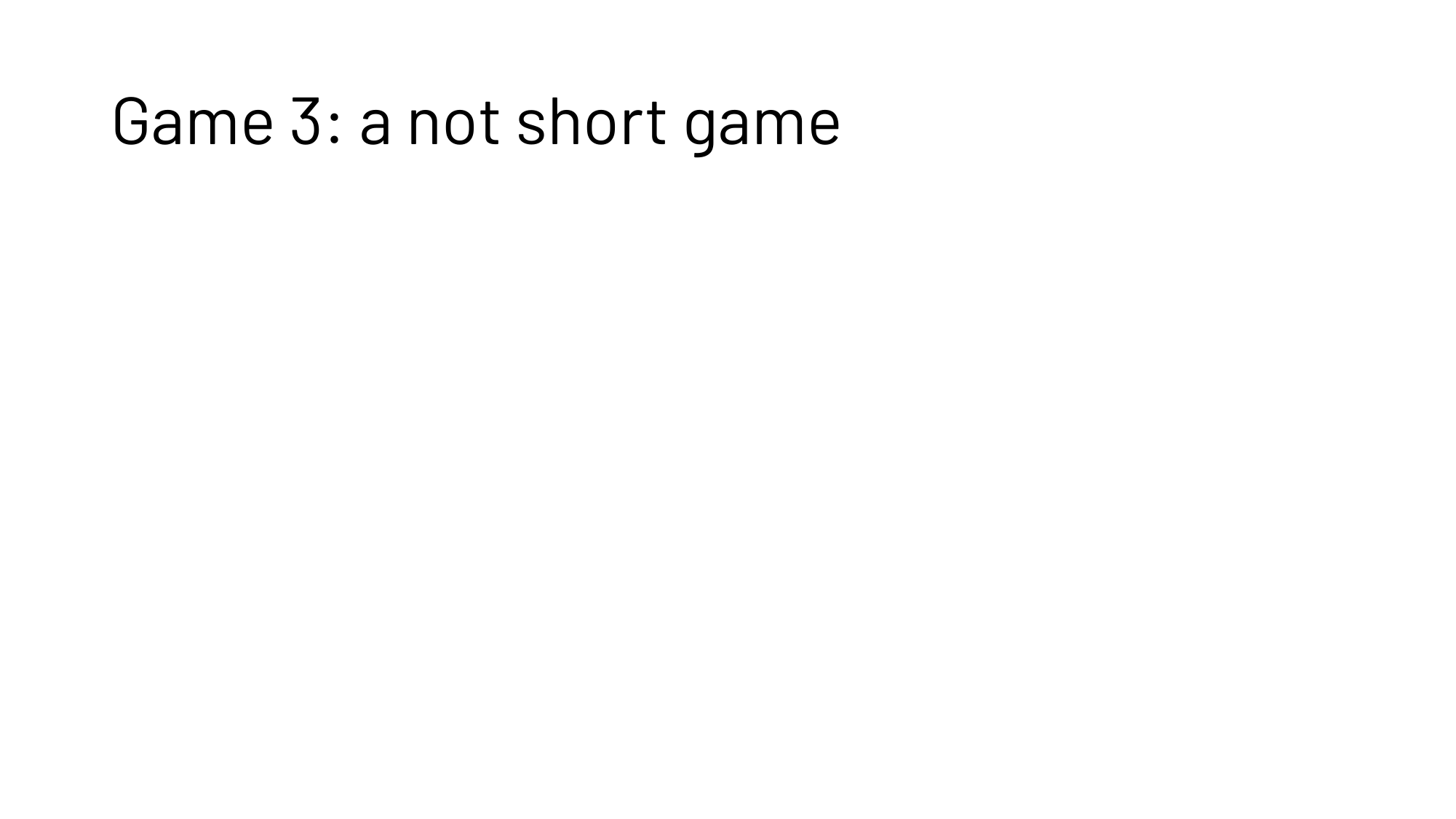

# Game 3: a not short game